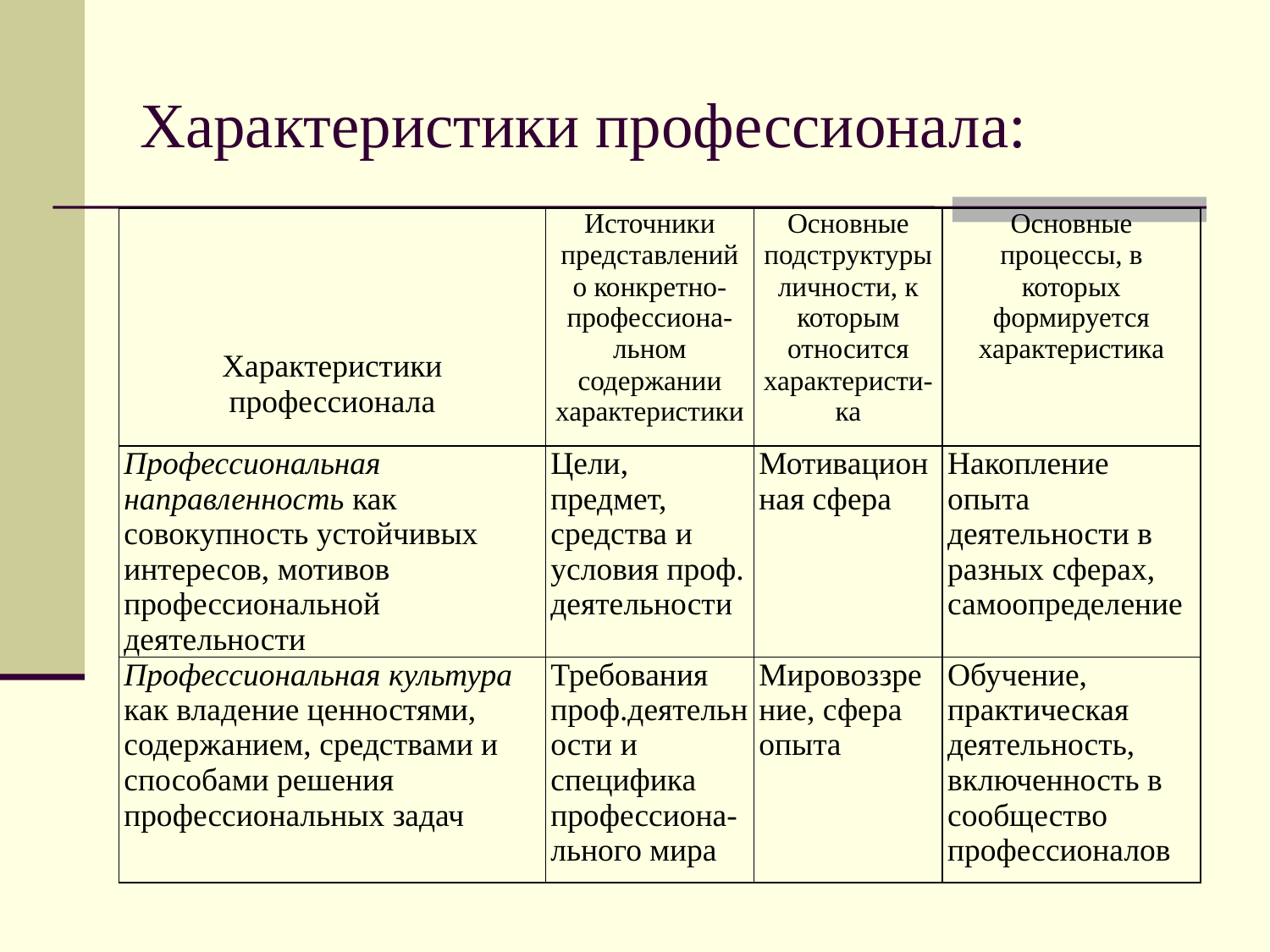

# Характеристики профессионала:
| Характеристики профессионала | Источники представлений о конкретно-профессиона-льном содержании характеристики | Основные подструктуры личности, к которым относится характеристи-ка | Основные процессы, в которых формируется характеристика |
| --- | --- | --- | --- |
| Профессиональная направленность как совокупность устойчивых интересов, мотивов профессиональной деятельности | Цели, предмет, средства и условия проф. деятельности | Мотивационная сфера | Накопление опыта деятельности в разных сферах, самоопределение |
| Профессиональная культура как владение ценностями, содержанием, средствами и способами решения профессиональных задач | Требования проф.деятельности и специфика профессиона-льного мира | Мировоззрение, сфера опыта | Обучение, практическая деятельность, включенность в сообщество профессионалов |